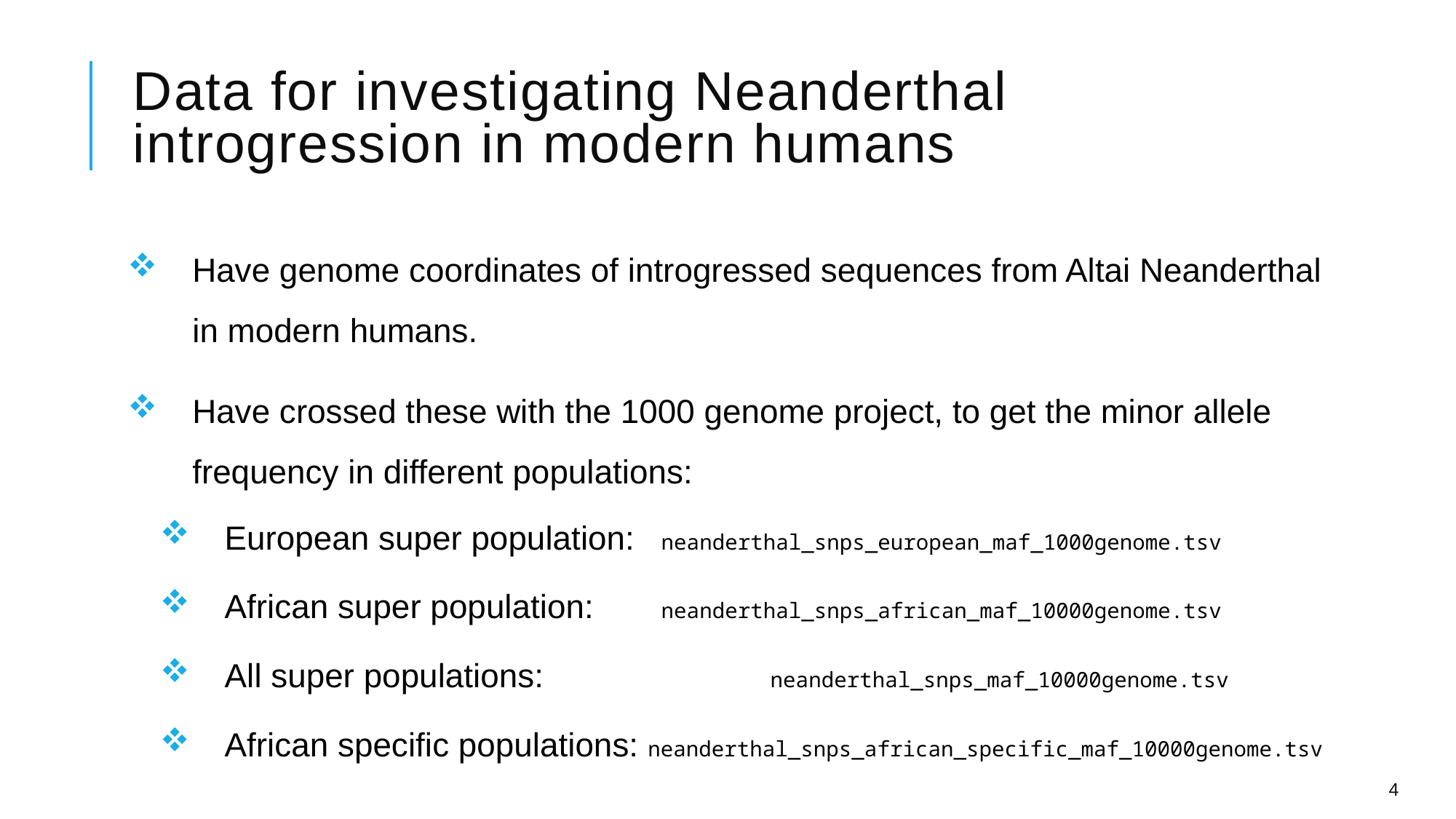

# Data for investigating Neanderthal introgression in modern humans
Have genome coordinates of introgressed sequences from Altai Neanderthal in modern humans.
Have crossed these with the 1000 genome project, to get the minor allele frequency in different populations:
European super population: 	neanderthal_snps_european_maf_1000genome.tsv
African super population: 	neanderthal_snps_african_maf_10000genome.tsv
All super populations: 		neanderthal_snps_maf_10000genome.tsv
African specific populations: neanderthal_snps_african_specific_maf_10000genome.tsv

4